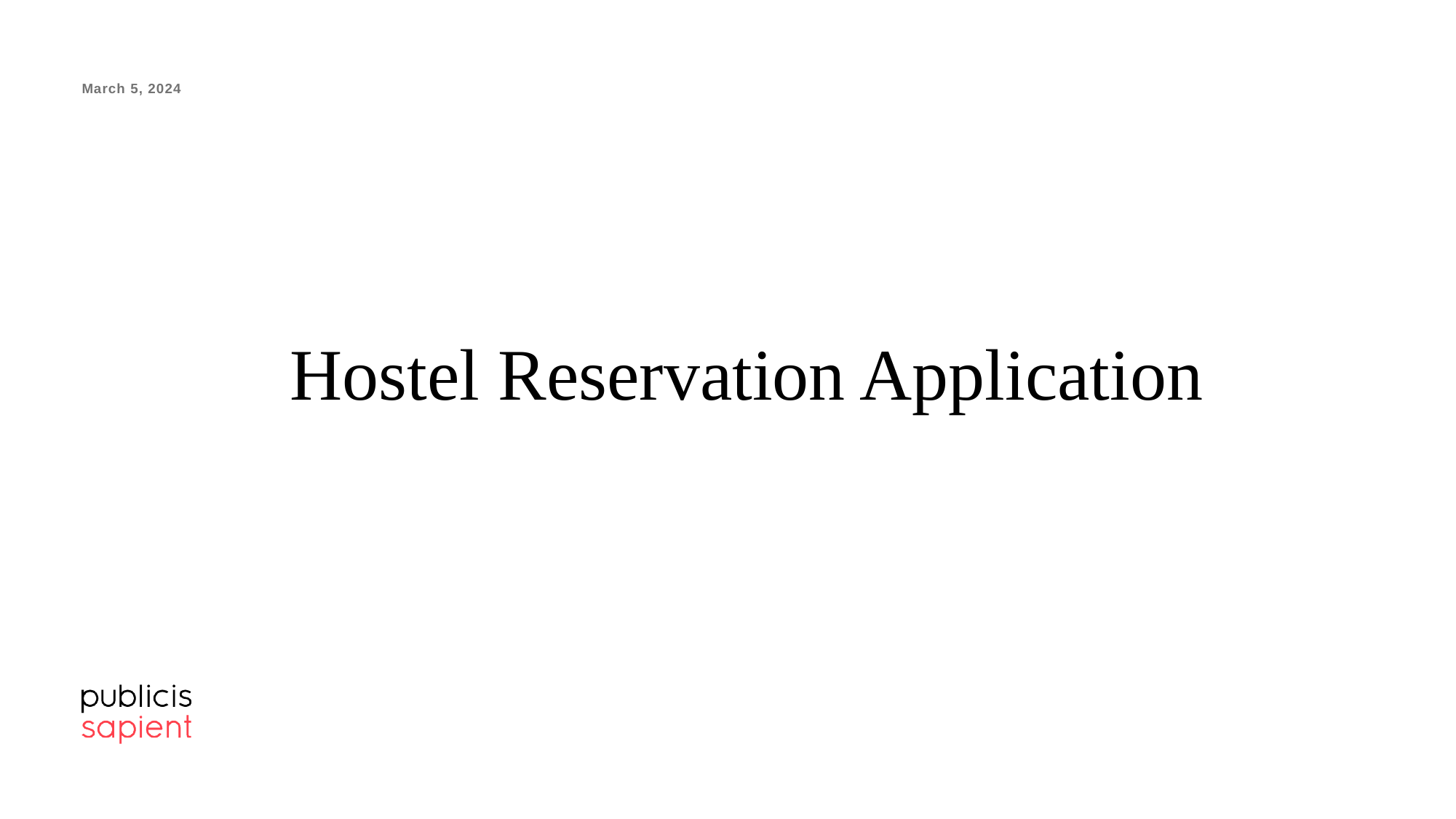

March 5, 2024
# Hostel Reservation Application